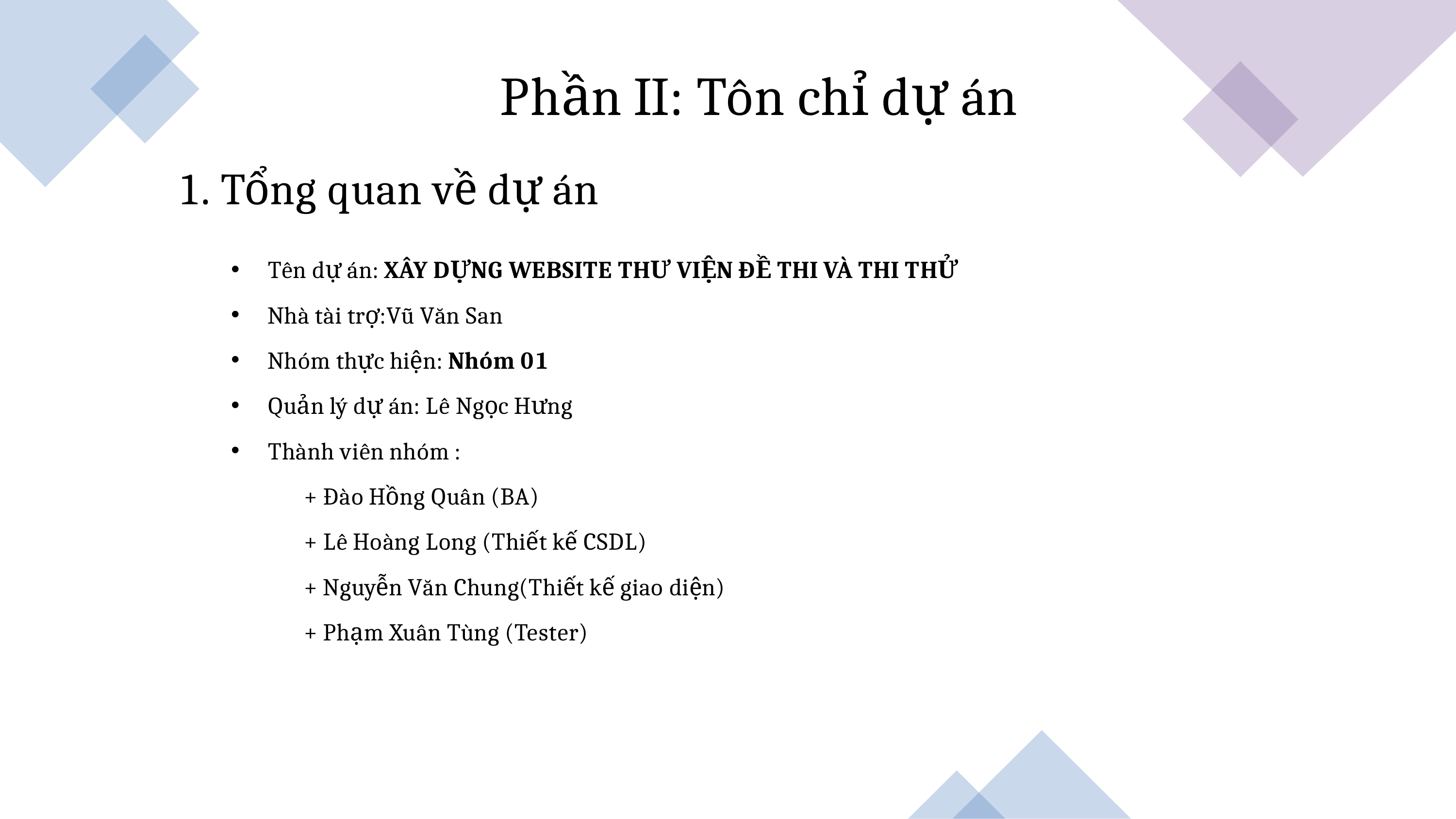

Phần II: Tôn chỉ dự án

1. Tổng quan về dự án
Tên dự án: XÂY DỰNG WEBSITE THƯ VIỆN ĐỀ THI VÀ THI THỬ
Nhà tài trợ:Vũ Văn San
Nhóm thực hiện: Nhóm 01
Quản lý dự án: Lê Ngọc Hưng
Thành viên nhóm :
+ Đào Hồng Quân (BA)
+ Lê Hoàng Long (Thiết kế CSDL)
+ Nguyễn Văn Chung(Thiết kế giao diện)
+ Phạm Xuân Tùng (Tester)